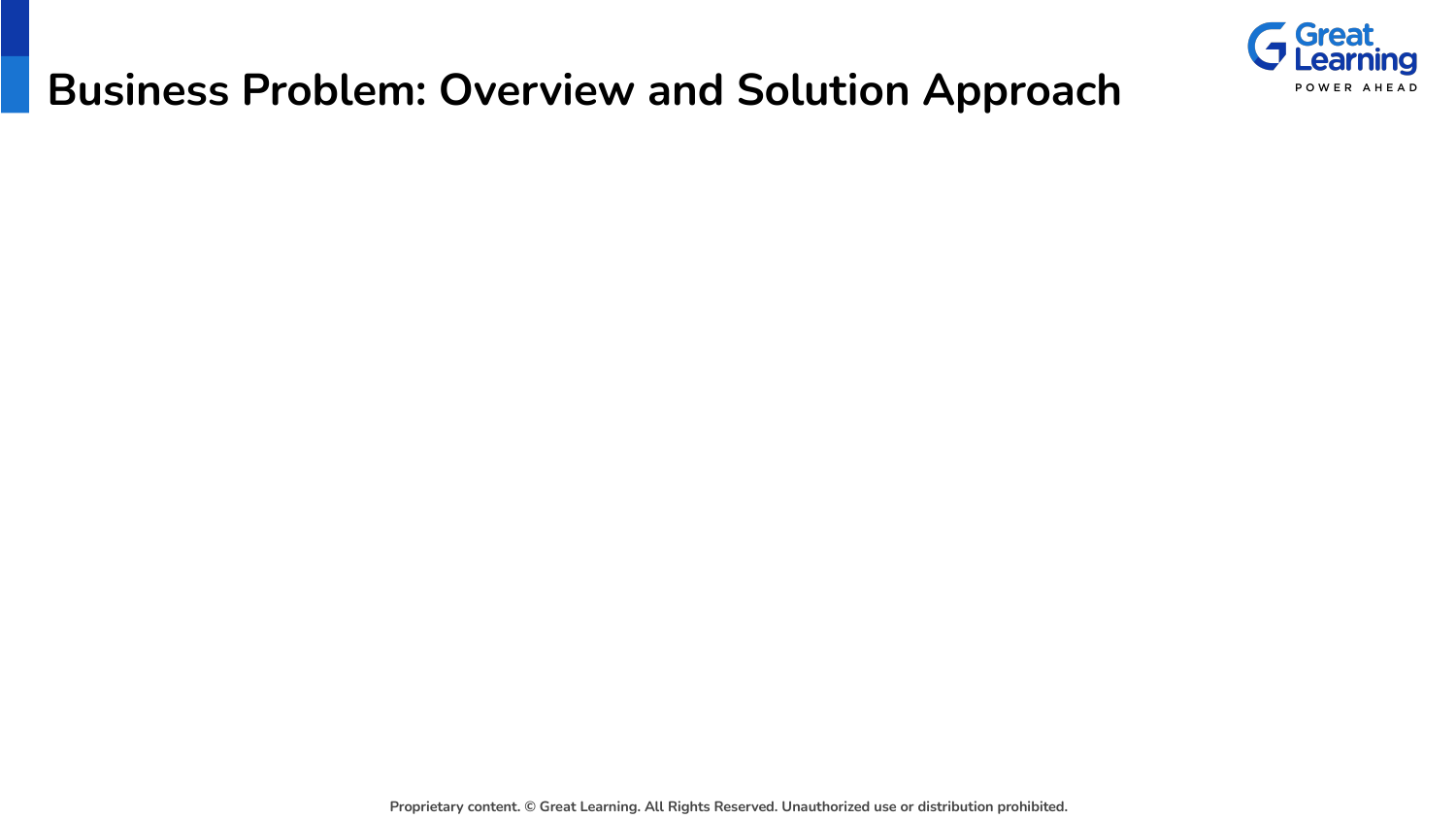

# Business Problem: Overview and Solution Approach